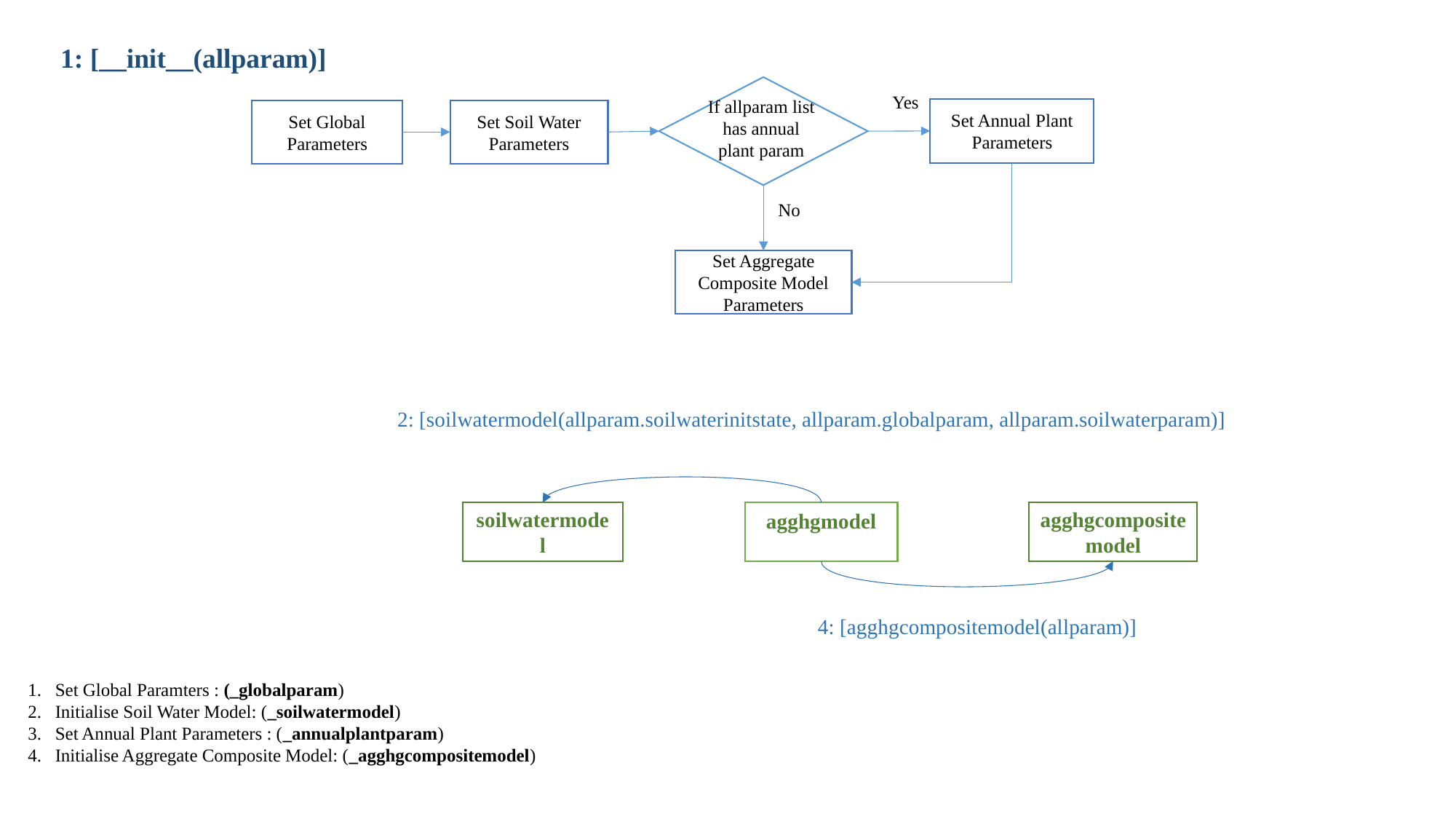

1: [__init__(allparam)]

Yes
If allparam list has annual plant param

Set Annual Plant Parameters
Set Global Parameters
Set Soil Water Parameters
No
Set Aggregate Composite Model Parameters
2: [soilwatermodel(allparam.soilwaterinitstate, allparam.globalparam, allparam.soilwaterparam)]
soilwatermodel
agghgmodel
agghgcompositemodel
4: [agghgcompositemodel(allparam)]
Set Global Paramters : (_globalparam)
Initialise Soil Water Model: (_soilwatermodel)
Set Annual Plant Parameters : (_annualplantparam)
Initialise Aggregate Composite Model: (_agghgcompositemodel)